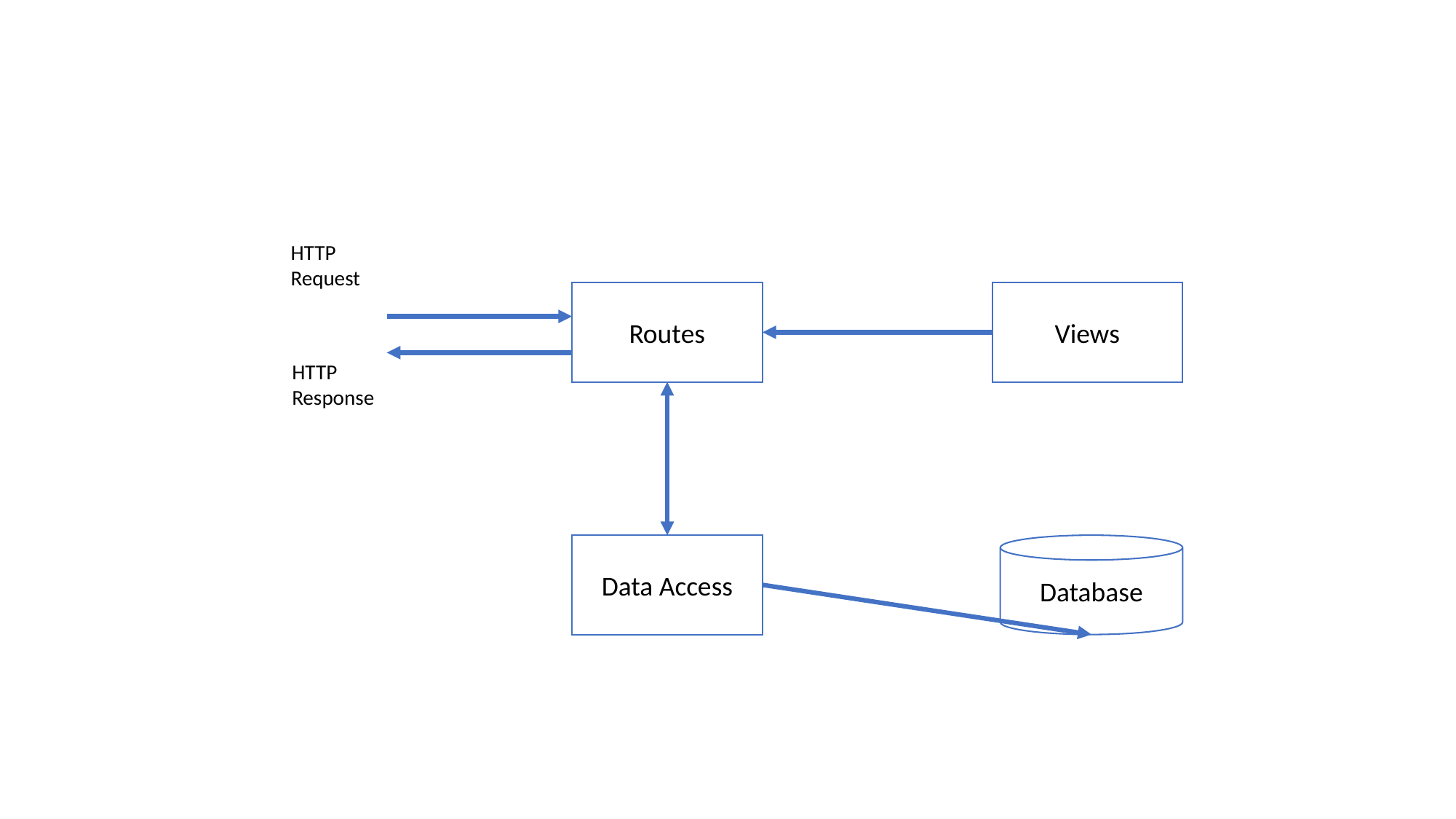

HTTP
Request
Routes
Views
HTTP
Response
Data Access
Database